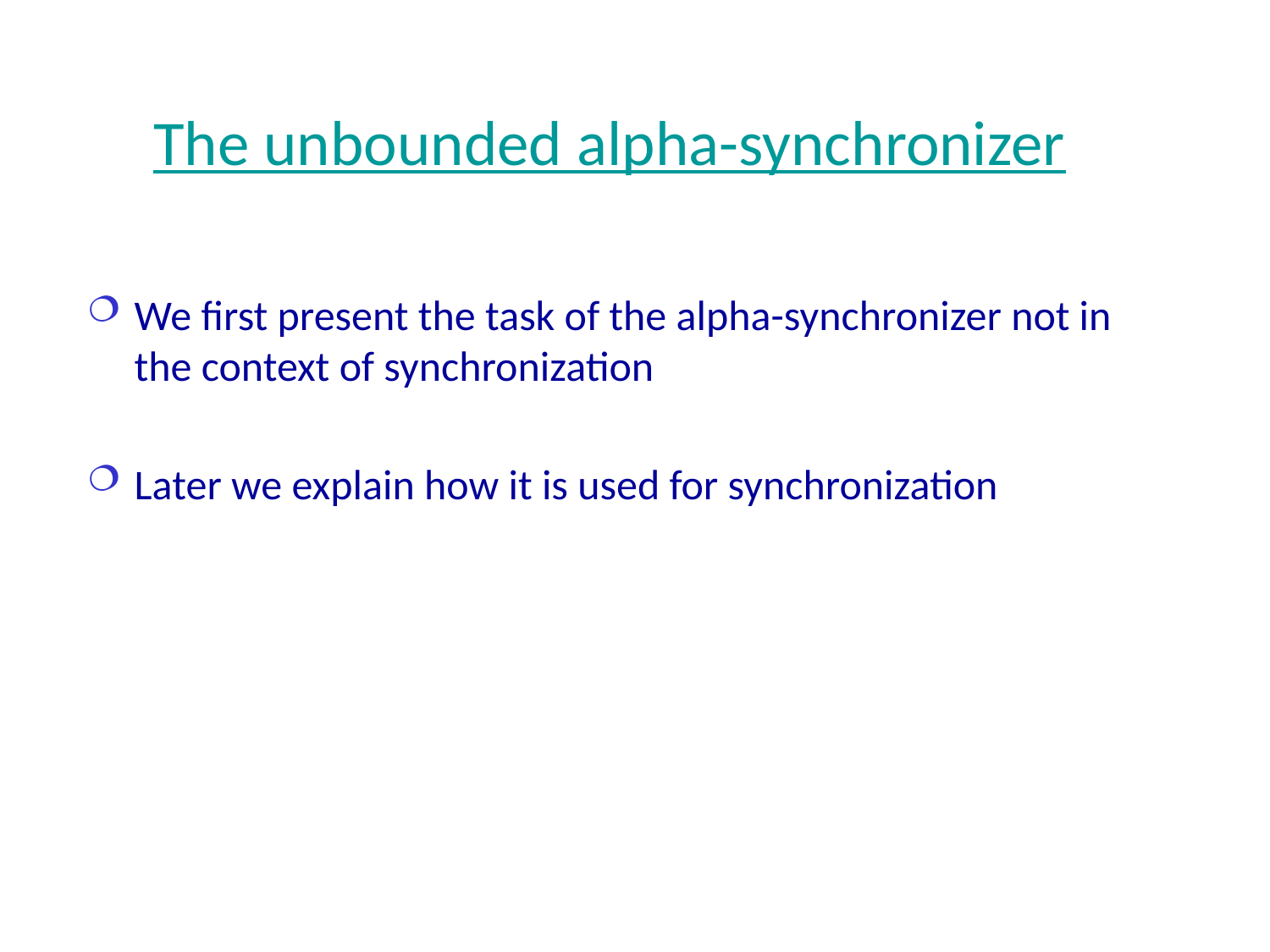

The unbounded alpha-synchronizer
We first present the task of the alpha-synchronizer not in the context of synchronization

Later we explain how it is used for synchronization